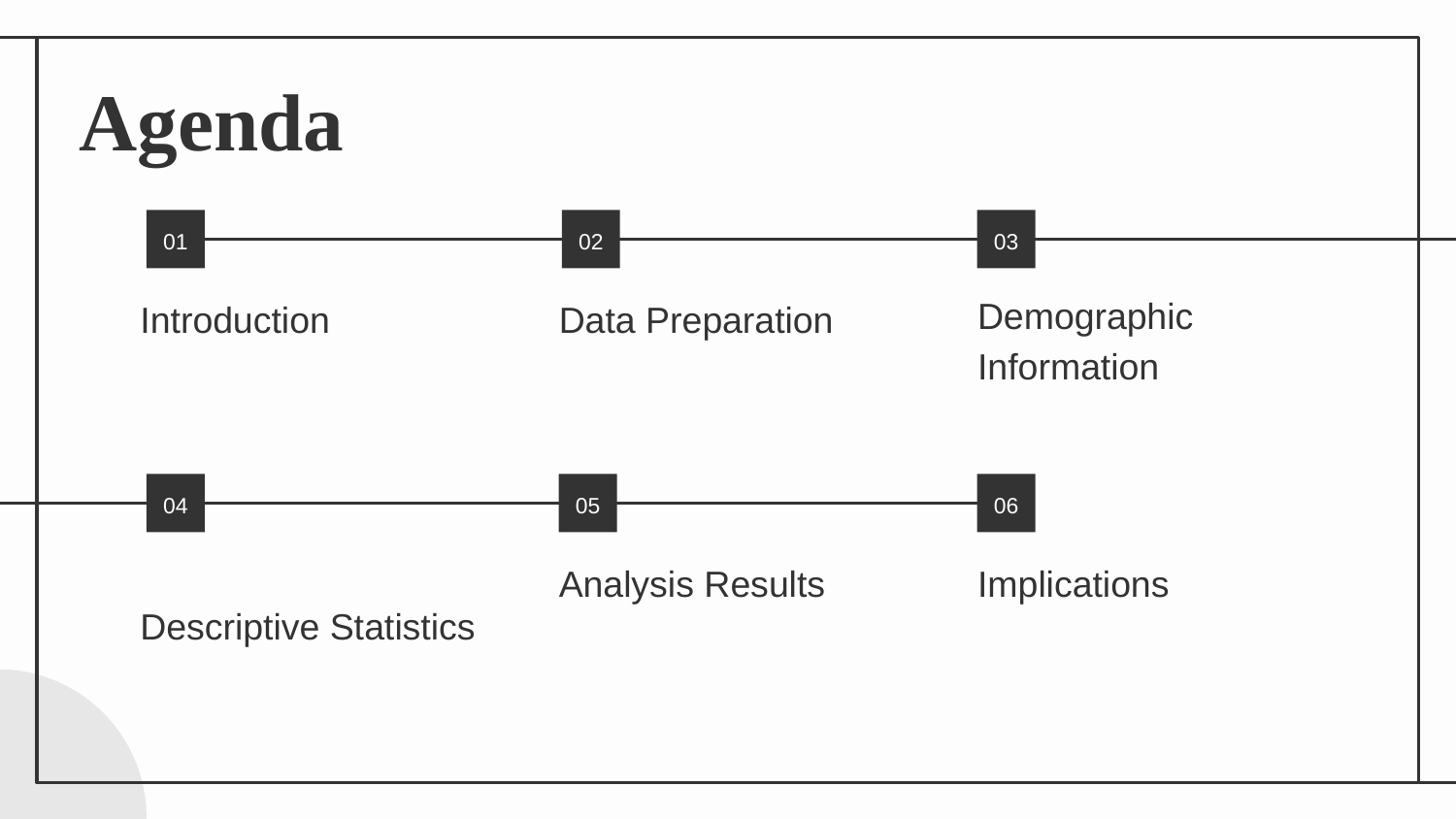

# Agenda
01
02
03
Introduction
Data Preparation
Demographic Information
04
05
06
Analysis Results
Implications
Descriptive Statistics